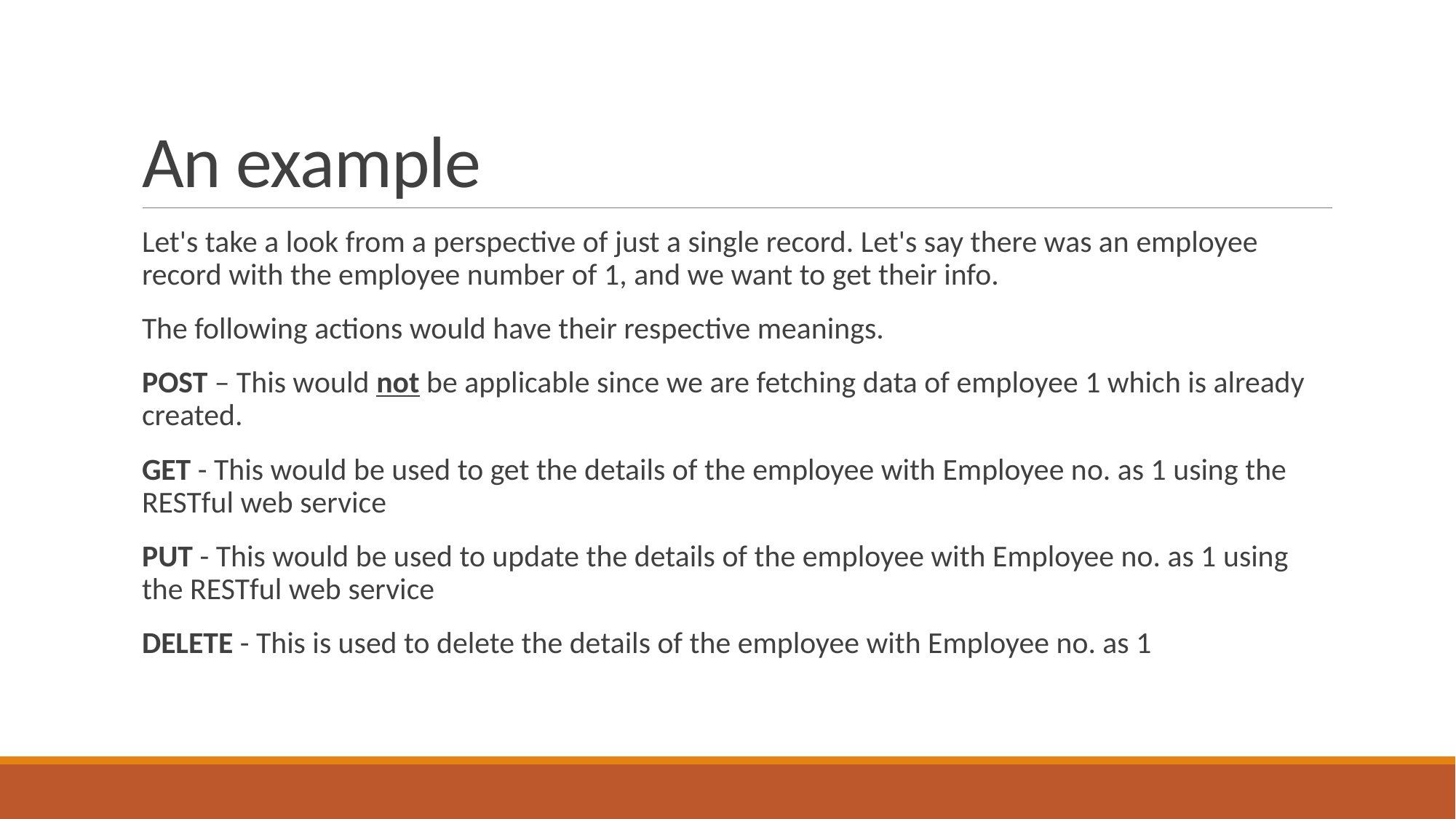

# An example
Let's take a look from a perspective of just a single record. Let's say there was an employee record with the employee number of 1, and we want to get their info.
The following actions would have their respective meanings.
POST – This would not be applicable since we are fetching data of employee 1 which is already created.
GET - This would be used to get the details of the employee with Employee no. as 1 using the RESTful web service
PUT - This would be used to update the details of the employee with Employee no. as 1 using the RESTful web service
DELETE - This is used to delete the details of the employee with Employee no. as 1